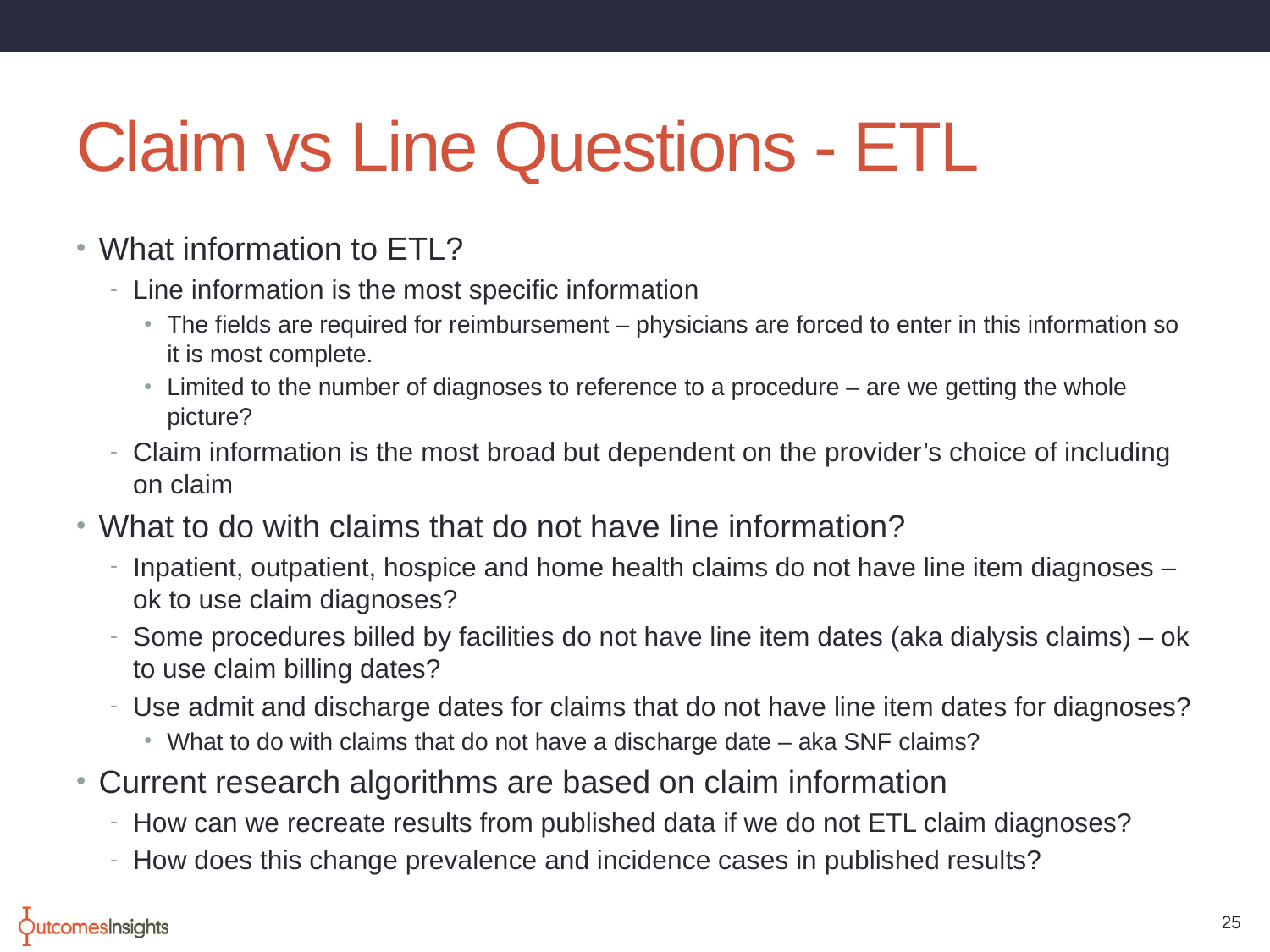

# Claim vs Line Questions - ETL
What information to ETL?
Line information is the most specific information
The fields are required for reimbursement – physicians are forced to enter in this information so it is most complete.
Limited to the number of diagnoses to reference to a procedure – are we getting the whole picture?
Claim information is the most broad but dependent on the provider’s choice of including on claim
What to do with claims that do not have line information?
Inpatient, outpatient, hospice and home health claims do not have line item diagnoses – ok to use claim diagnoses?
Some procedures billed by facilities do not have line item dates (aka dialysis claims) – ok to use claim billing dates?
Use admit and discharge dates for claims that do not have line item dates for diagnoses?
What to do with claims that do not have a discharge date – aka SNF claims?
Current research algorithms are based on claim information
How can we recreate results from published data if we do not ETL claim diagnoses?
How does this change prevalence and incidence cases in published results?